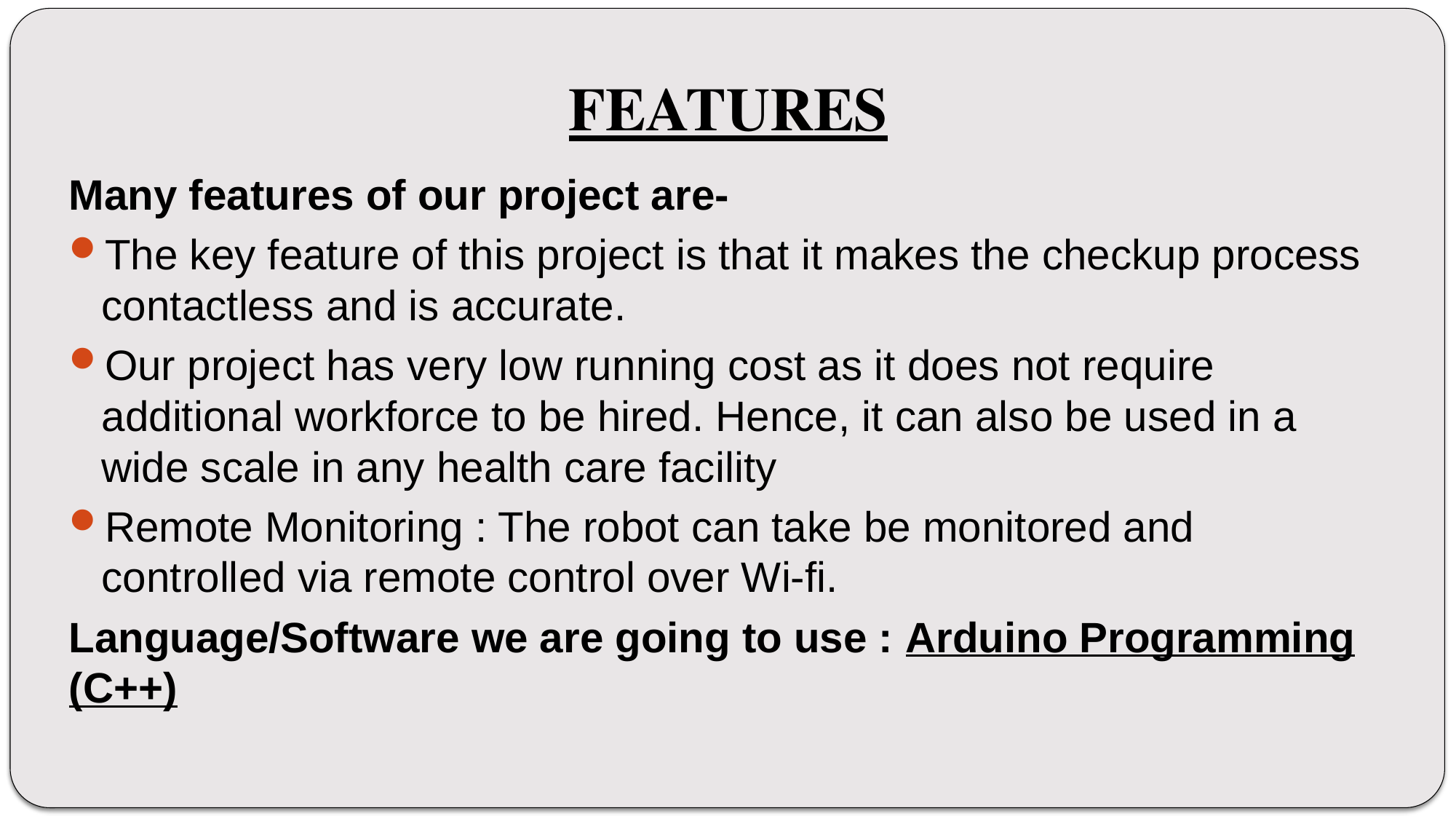

FEATURES
Many features of our project are-
The key feature of this project is that it makes the checkup process contactless and is accurate.
Our project has very low running cost as it does not require additional workforce to be hired. Hence, it can also be used in a wide scale in any health care facility
Remote Monitoring : The robot can take be monitored and controlled via remote control over Wi-fi.
Language/Software we are going to use : Arduino Programming (C++)